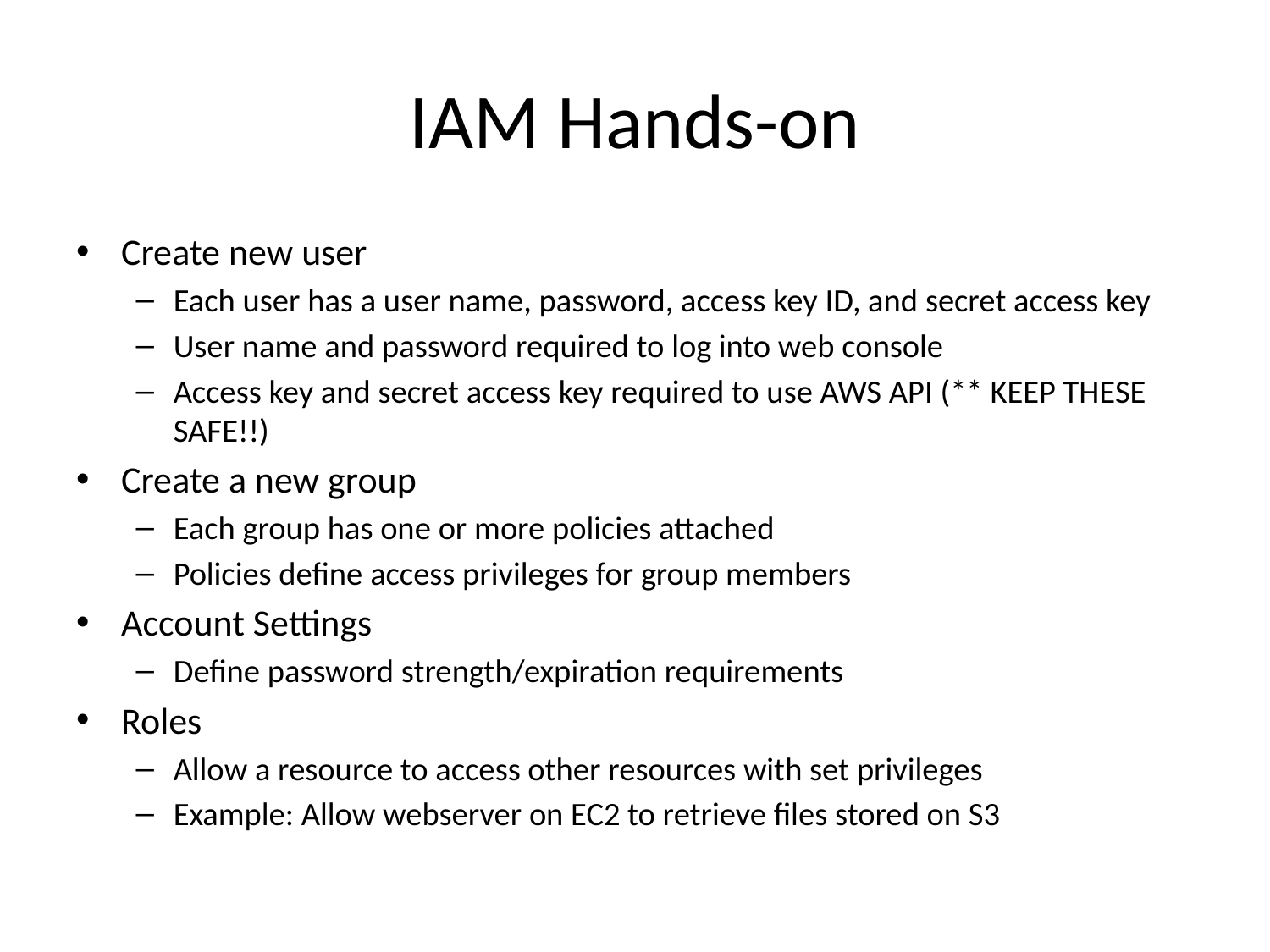

# IAM Hands-on
Create new user
Each user has a user name, password, access key ID, and secret access key
User name and password required to log into web console
Access key and secret access key required to use AWS API (** KEEP THESE SAFE!!)
Create a new group
Each group has one or more policies attached
Policies define access privileges for group members
Account Settings
Define password strength/expiration requirements
Roles
Allow a resource to access other resources with set privileges
Example: Allow webserver on EC2 to retrieve files stored on S3